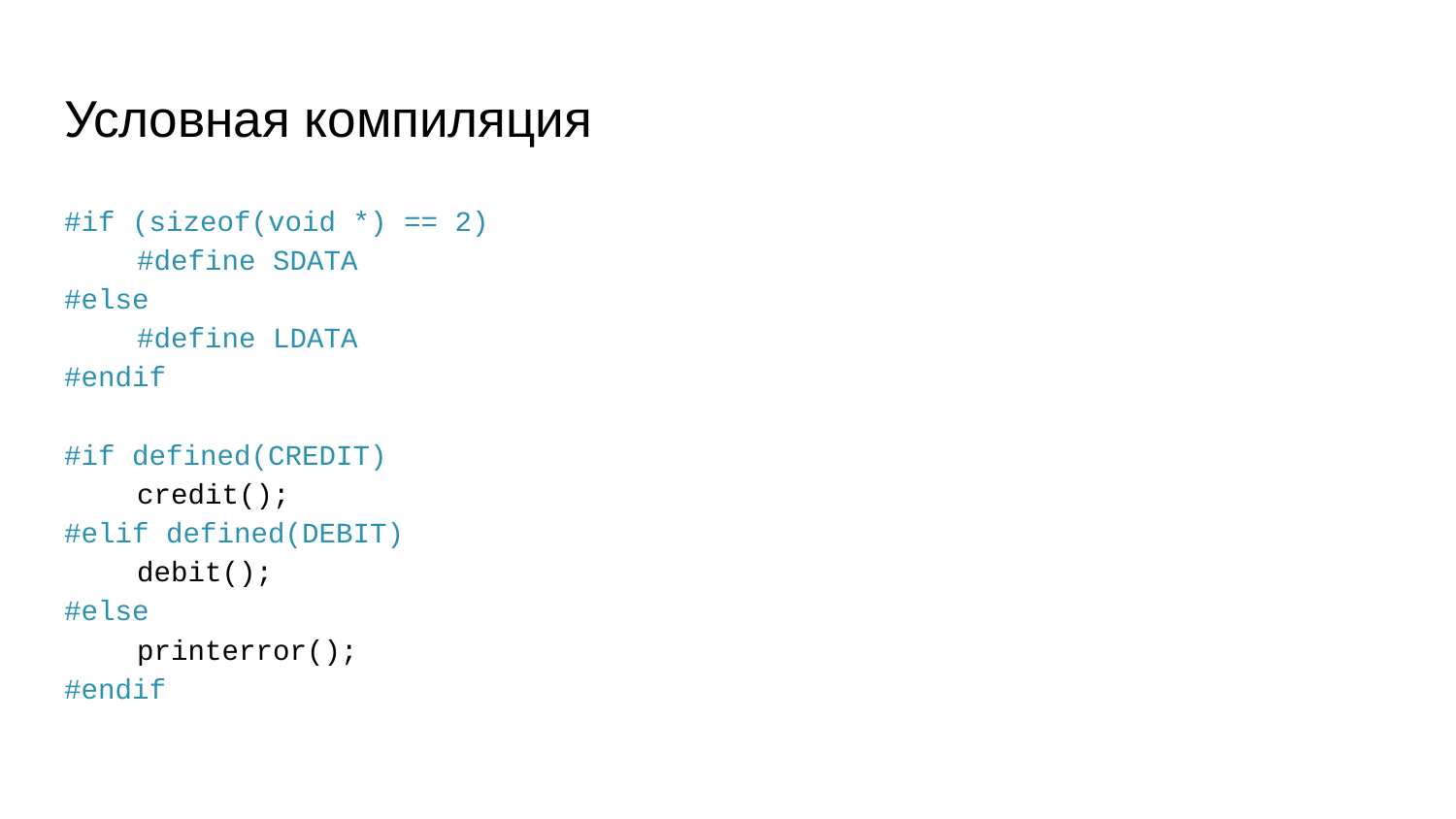

# Условная компиляция
#if (sizeof(void *) == 2)
#define SDATA
#else
#define LDATA
#endif

#if defined(CREDIT)
credit();
#elif defined(DEBIT)
debit();
#else
printerror();
#endif